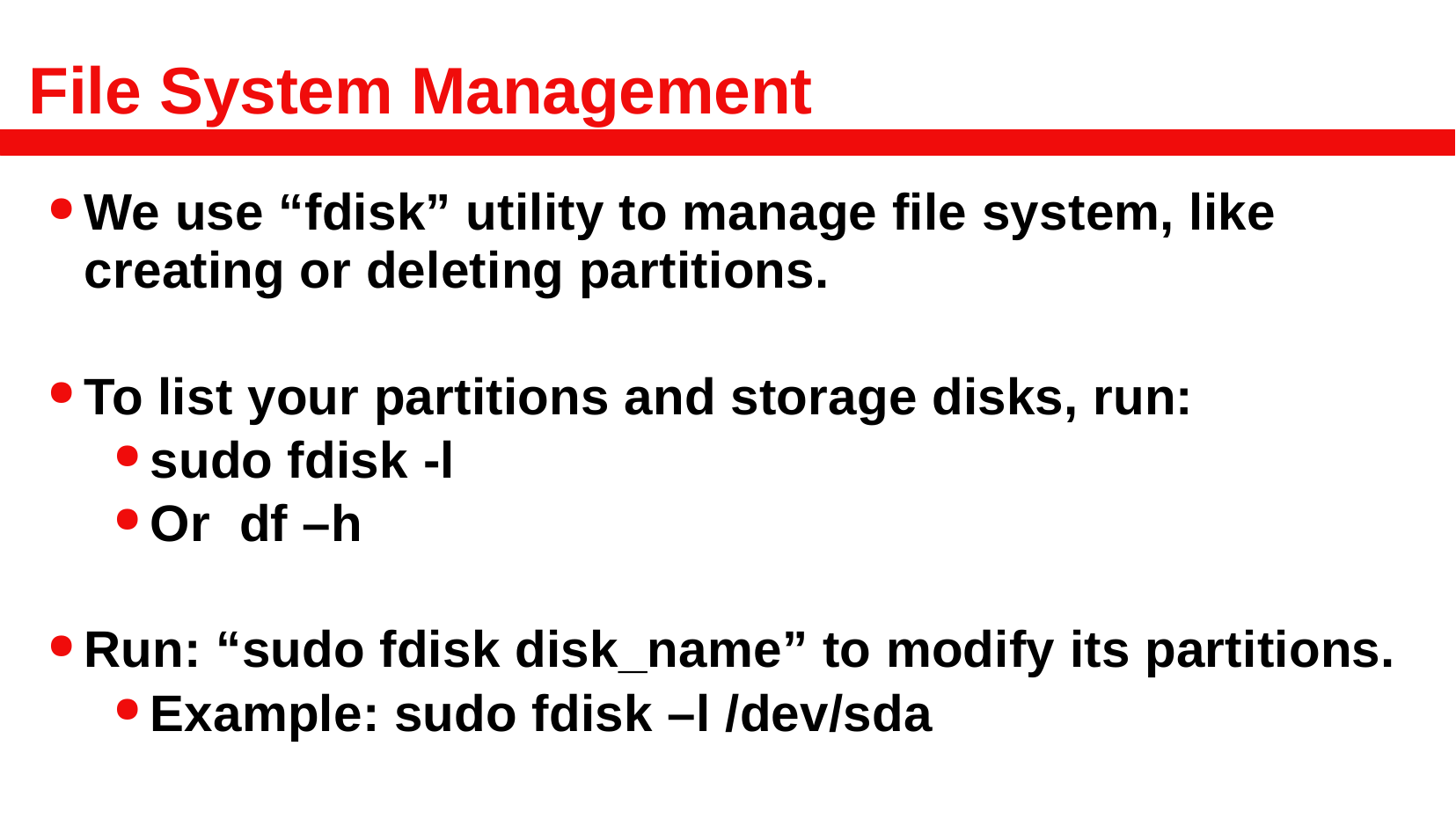

# File System Management

We use “fdisk” utility to manage file system, like creating or deleting partitions.

To list your partitions and storage disks, run:
sudo fdisk -l
Or  df –h

Run: “sudo fdisk disk_name” to modify its partitions.
Example: sudo fdisk –l /dev/sda